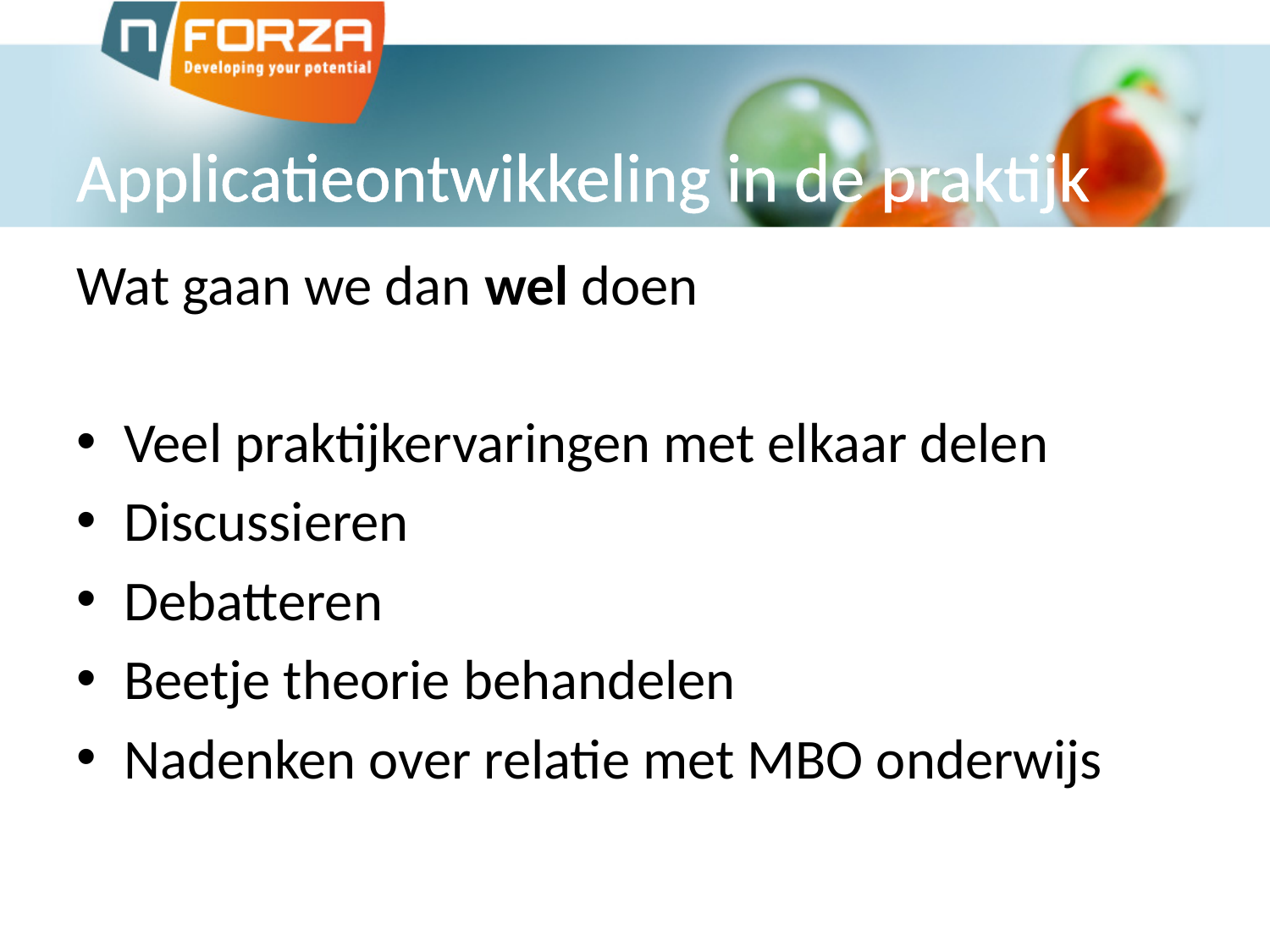

# Applicatieontwikkeling in de praktijk
Wat gaan we dan wel doen

Veel praktijkervaringen met elkaar delen
Discussieren
Debatteren
Beetje theorie behandelen
Nadenken over relatie met MBO onderwijs